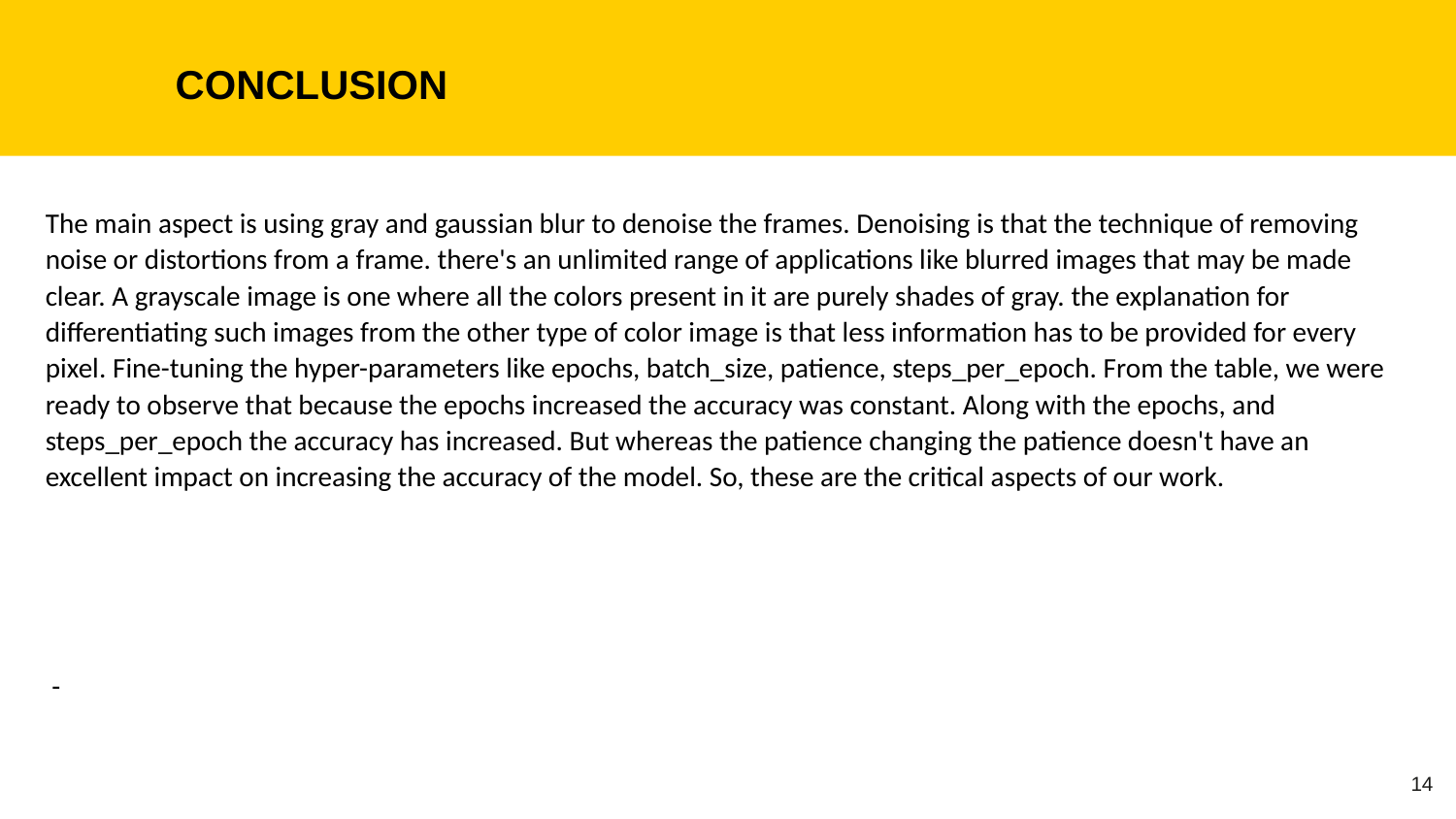

CONCLUSION
The main aspect is using gray and gaussian blur to denoise the frames. Denoising is that the technique of removing noise or distortions from a frame. there's an unlimited range of applications like blurred images that may be made clear. A grayscale image is one where all the colors present in it are purely shades of gray. the explanation for differentiating such images from the other type of color image is that less information has to be provided for every pixel. Fine-tuning the hyper-parameters like epochs, batch_size, patience, steps_per_epoch. From the table, we were ready to observe that because the epochs increased the accuracy was constant. Along with the epochs, and steps_per_epoch the accuracy has increased. But whereas the patience changing the patience doesn't have an excellent impact on increasing the accuracy of the model. So, these are the critical aspects of our work.

 -
14